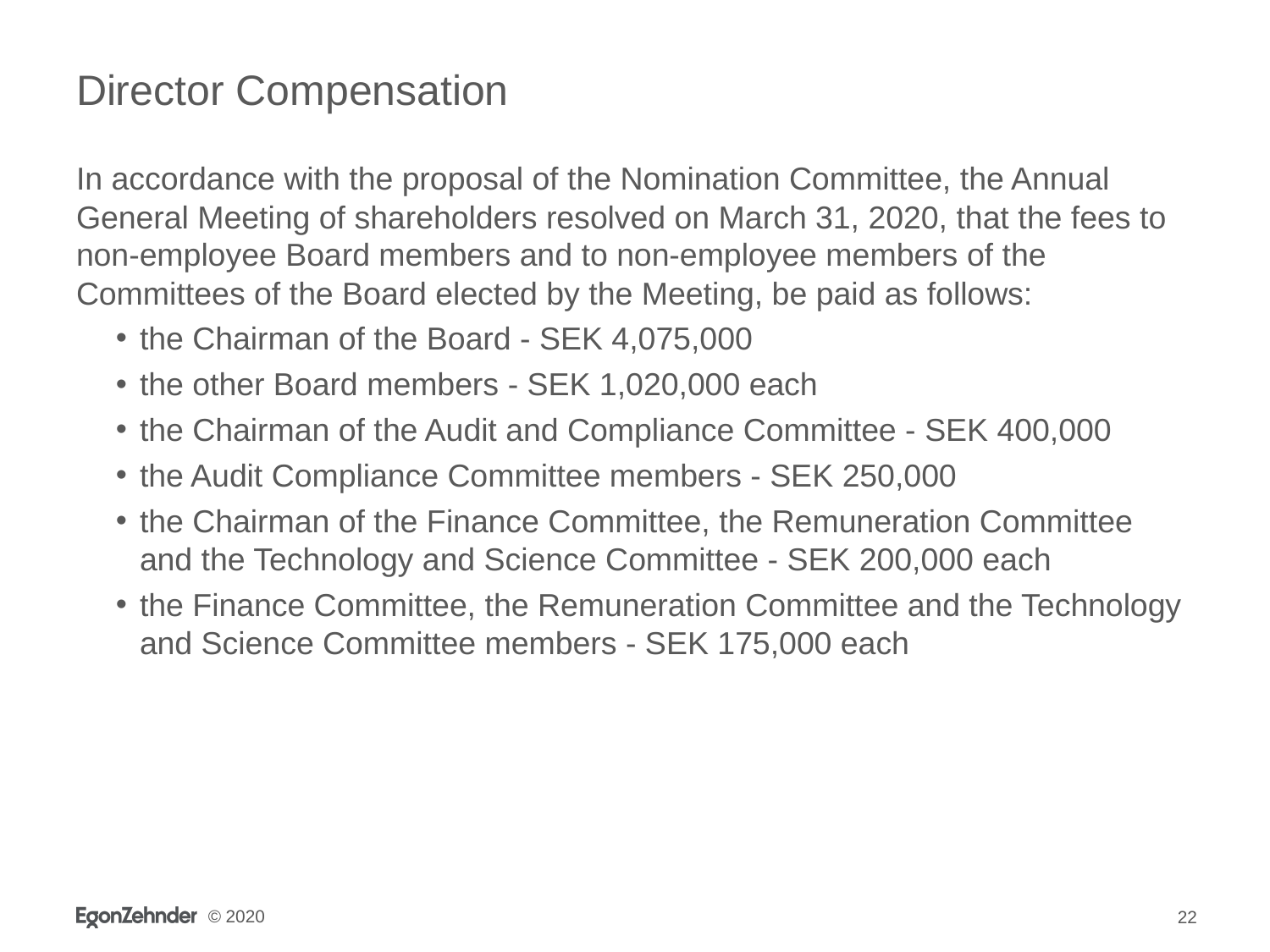

# Director Compensation
In accordance with the proposal of the Nomination Committee, the Annual General Meeting of shareholders resolved on March 31, 2020, that the fees to non-employee Board members and to non-employee members of the Committees of the Board elected by the Meeting, be paid as follows:
the Chairman of the Board - SEK 4,075,000
the other Board members - SEK 1,020,000 each
the Chairman of the Audit and Compliance Committee - SEK 400,000
the Audit Compliance Committee members - SEK 250,000
the Chairman of the Finance Committee, the Remuneration Committee and the Technology and Science Committee - SEK 200,000 each
the Finance Committee, the Remuneration Committee and the Technology and Science Committee members - SEK 175,000 each
22